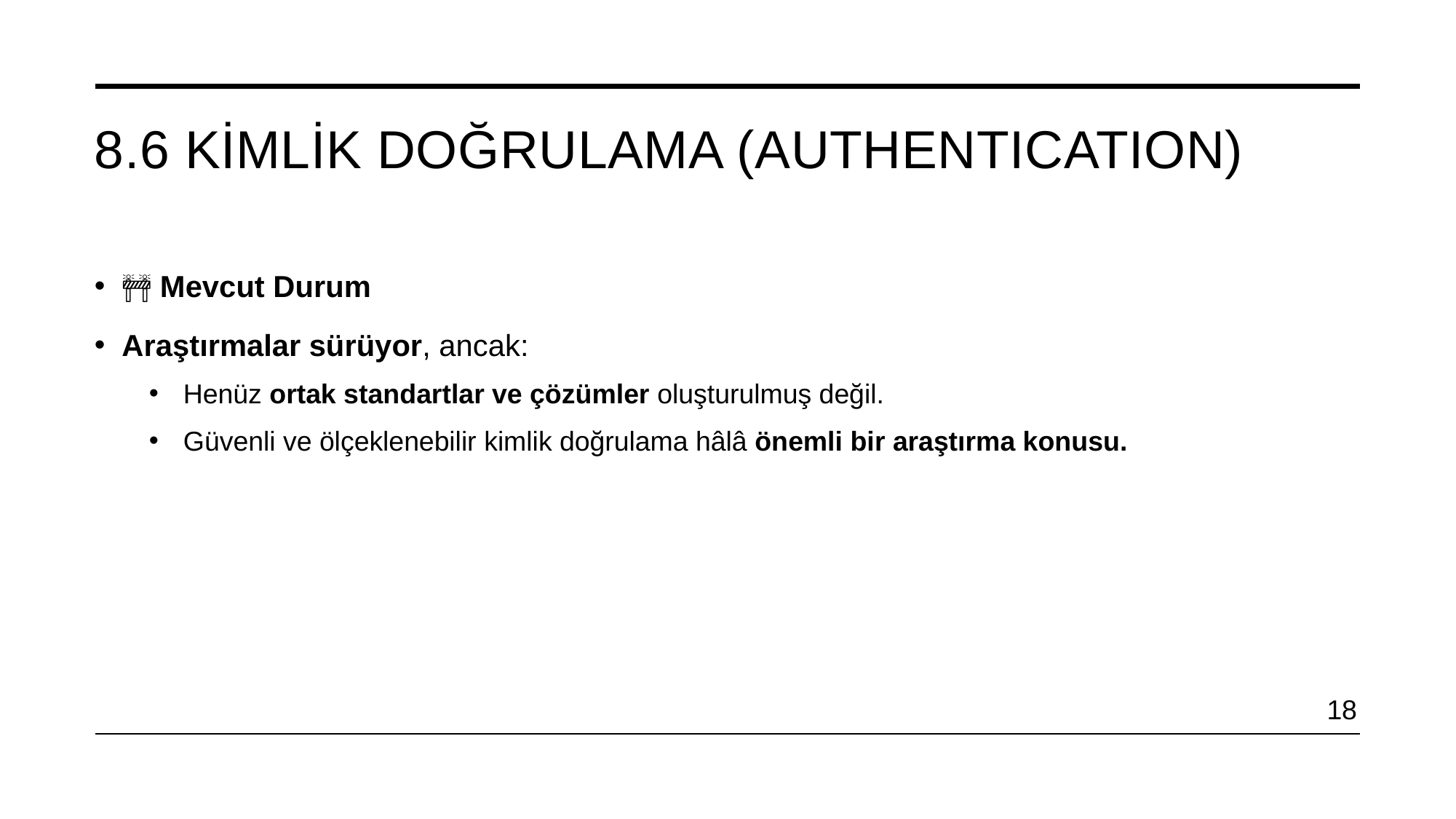

# 8.6 Kimlik Doğrulama (Authentıcatıon)
🚧 Mevcut Durum
Araştırmalar sürüyor, ancak:
Henüz ortak standartlar ve çözümler oluşturulmuş değil.
Güvenli ve ölçeklenebilir kimlik doğrulama hâlâ önemli bir araştırma konusu.

18